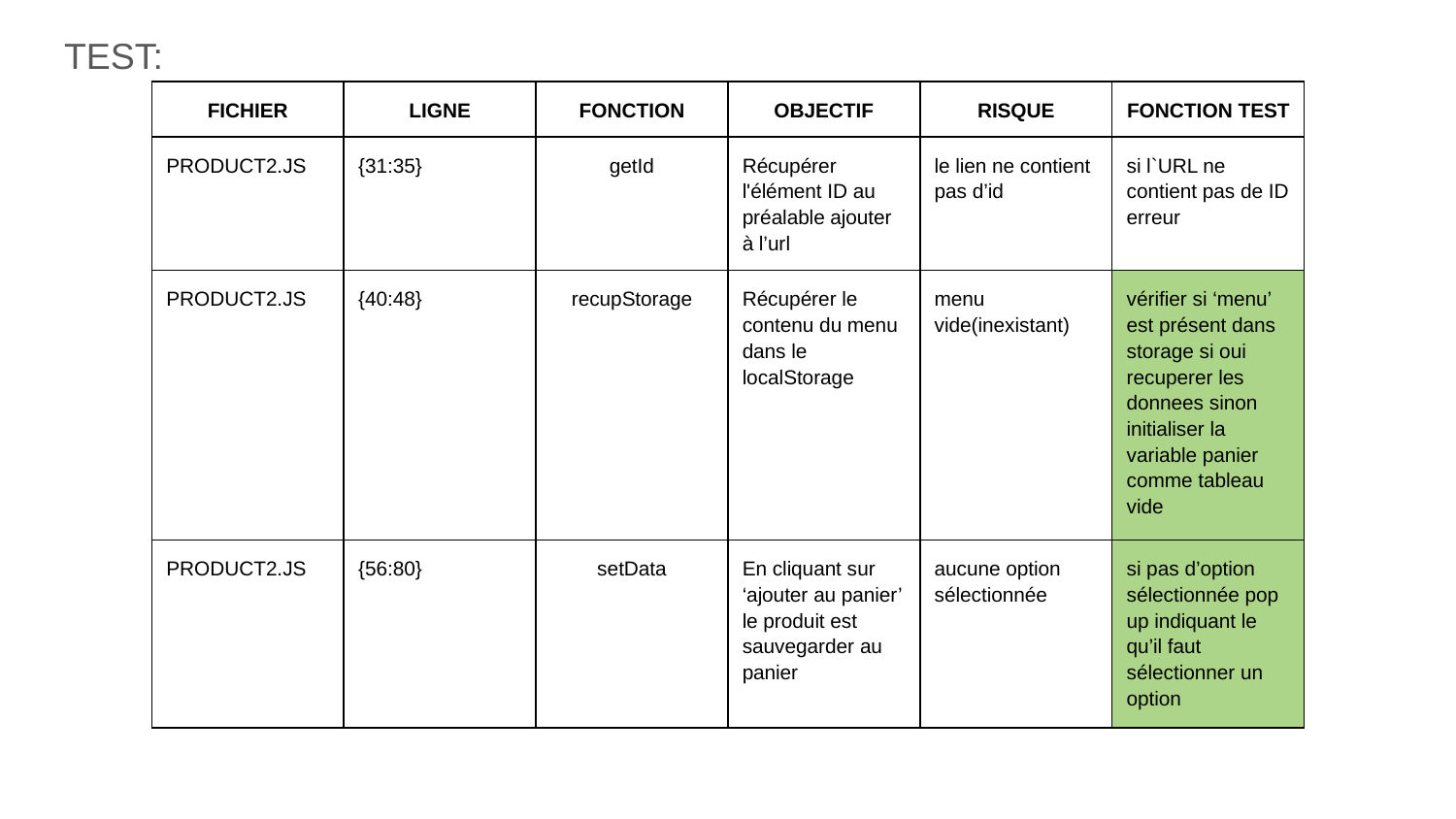

TEST:
| FICHIER | LIGNE | FONCTION | OBJECTIF | RISQUE | FONCTION TEST |
| --- | --- | --- | --- | --- | --- |
| PRODUCT2.JS | {31:35} | getId | Récupérer l'élément ID au préalable ajouter à l’url | le lien ne contient pas d’id | si l`URL ne contient pas de ID erreur |
| PRODUCT2.JS | {40:48} | recupStorage | Récupérer le contenu du menu dans le localStorage | menu vide(inexistant) | vérifier si ‘menu’ est présent dans storage si oui recuperer les donnees sinon initialiser la variable panier comme tableau vide |
| PRODUCT2.JS | {56:80} | setData | En cliquant sur ‘ajouter au panier’ le produit est sauvegarder au panier | aucune option sélectionnée | si pas d’option sélectionnée pop up indiquant le qu’il faut sélectionner un option |